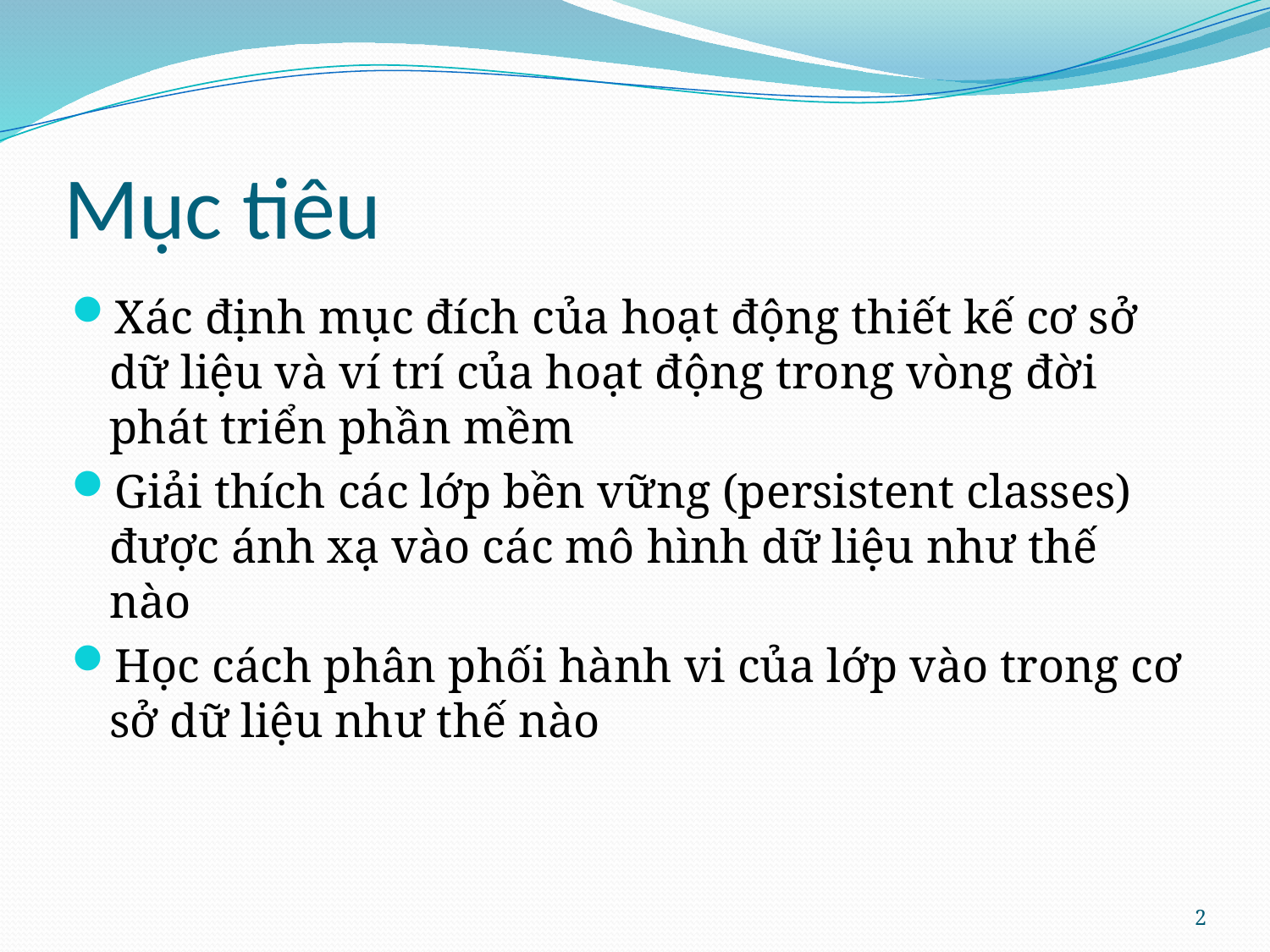

# Mục tiêu
Xác định mục đích của hoạt động thiết kế cơ sở dữ liệu và ví trí của hoạt động trong vòng đời phát triển phần mềm
Giải thích các lớp bền vững (persistent classes) được ánh xạ vào các mô hình dữ liệu như thế nào
Học cách phân phối hành vi của lớp vào trong cơ sở dữ liệu như thế nào
2